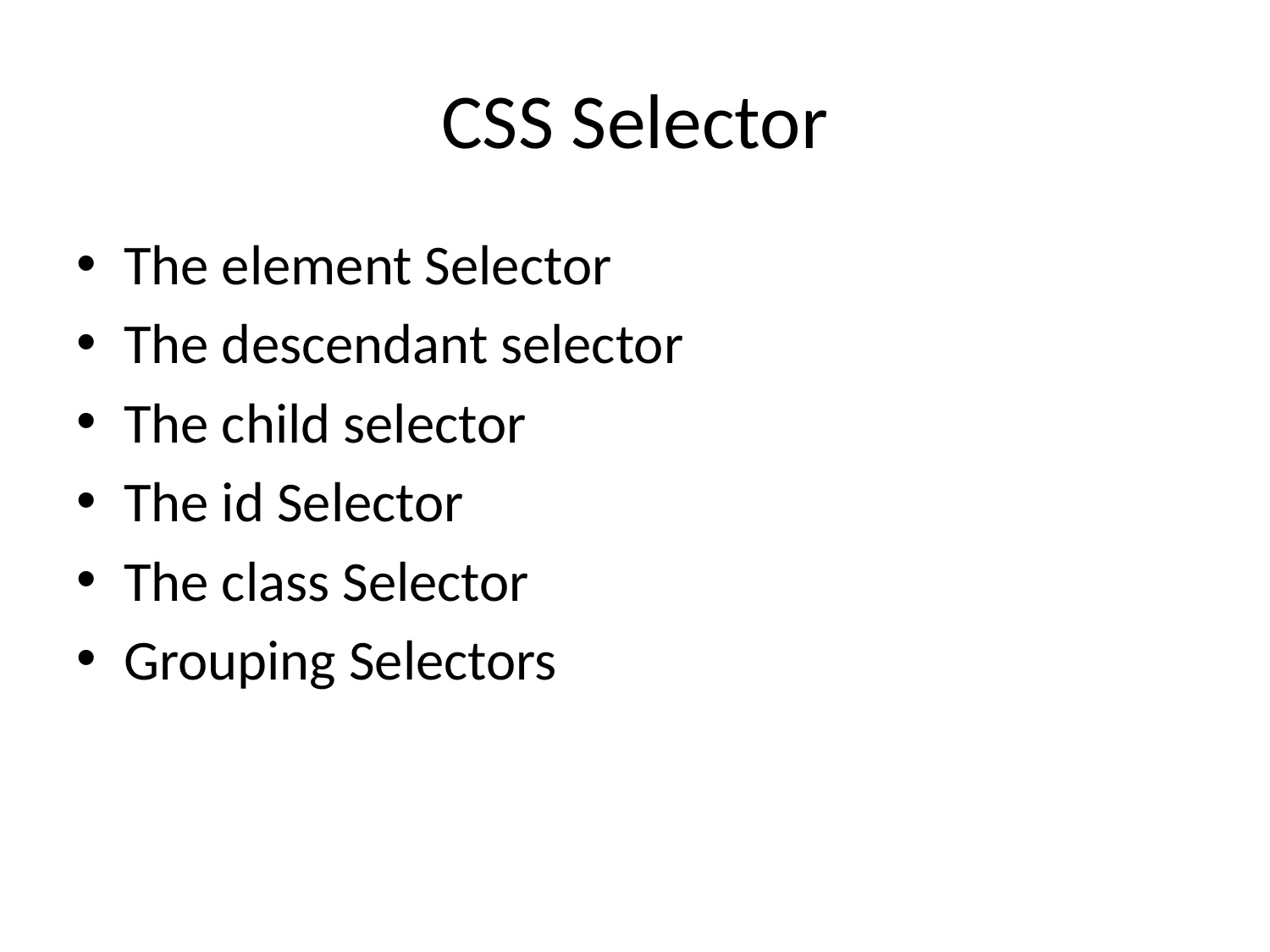

# CSS Selector
The element Selector
The descendant selector
The child selector
The id Selector
The class Selector
Grouping Selectors